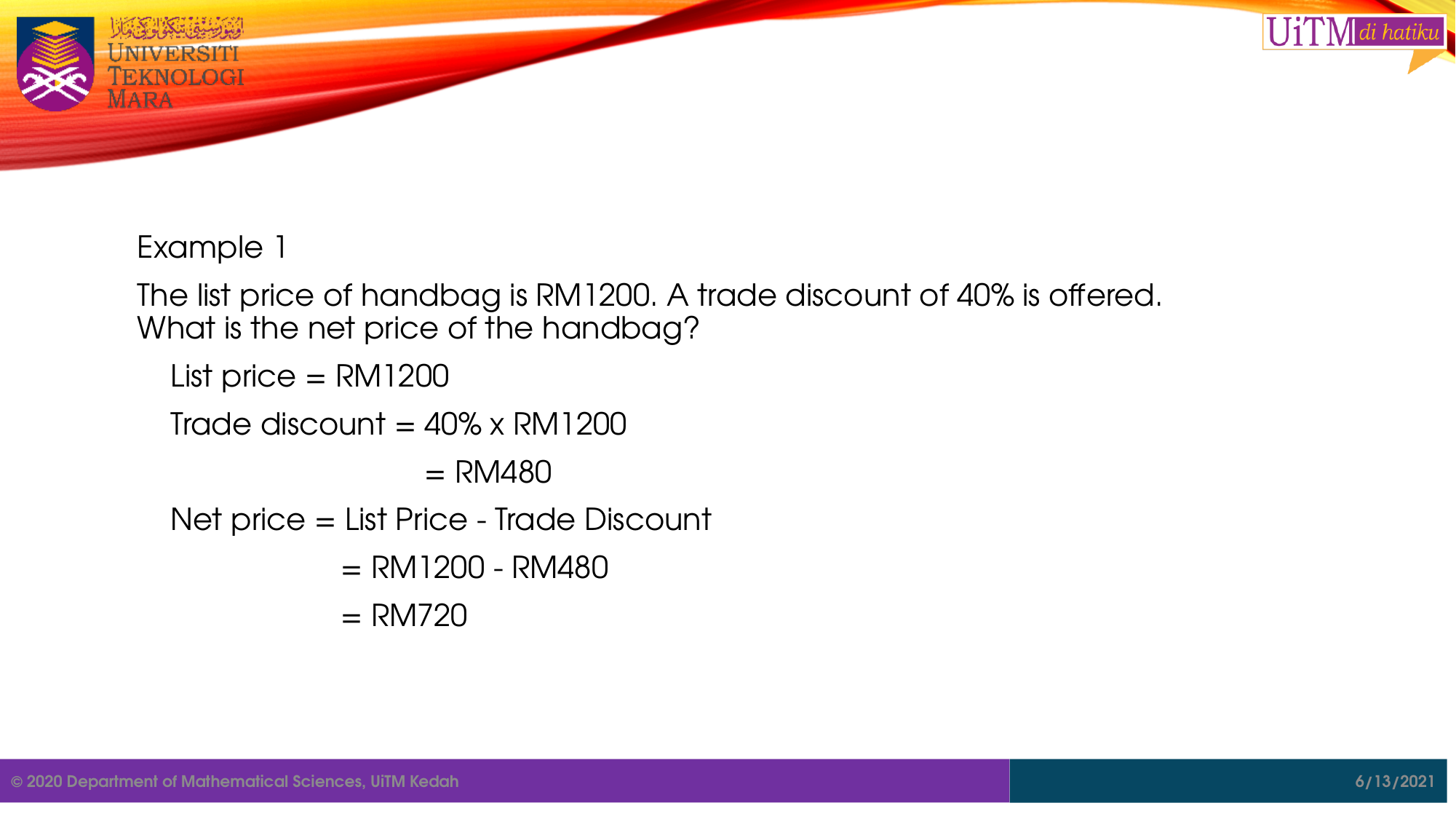

Example 1
The list price of handbag is RM1200. A trade discount of 40% is offered. What is the net price of the handbag?
    List price = RM1200
    Trade discount = 40% x RM1200
			     = RM480
    Net price = List Price - Trade Discount
		        = RM1200 - RM480
		        = RM720